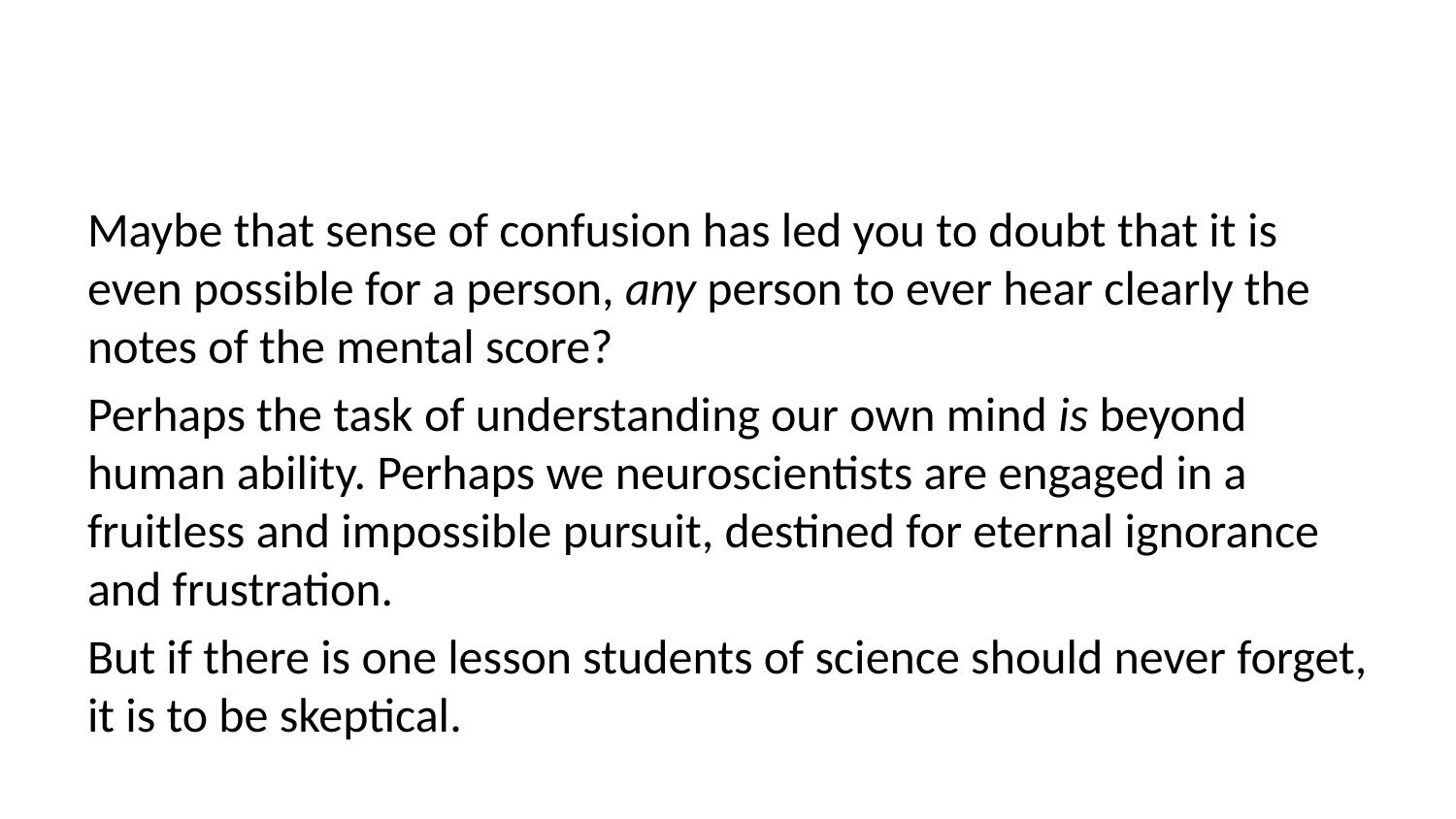

Maybe that sense of confusion has led you to doubt that it is even possible for a person, any person to ever hear clearly the notes of the mental score?
Perhaps the task of understanding our own mind is beyond human ability. Perhaps we neuroscientists are engaged in a fruitless and impossible pursuit, destined for eternal ignorance and frustration.
But if there is one lesson students of science should never forget, it is to be skeptical.